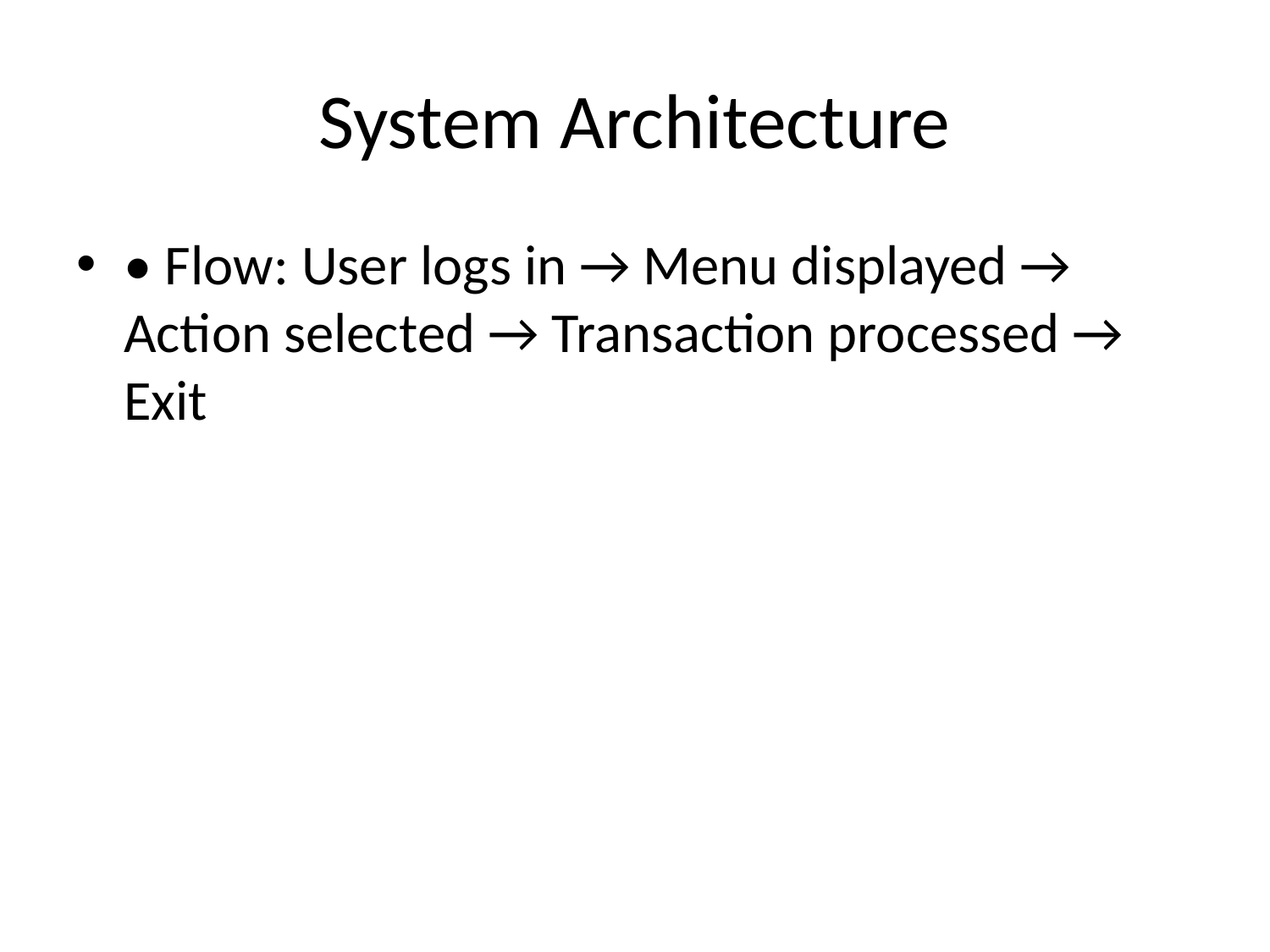

# System Architecture
• Flow: User logs in → Menu displayed → Action selected → Transaction processed → Exit